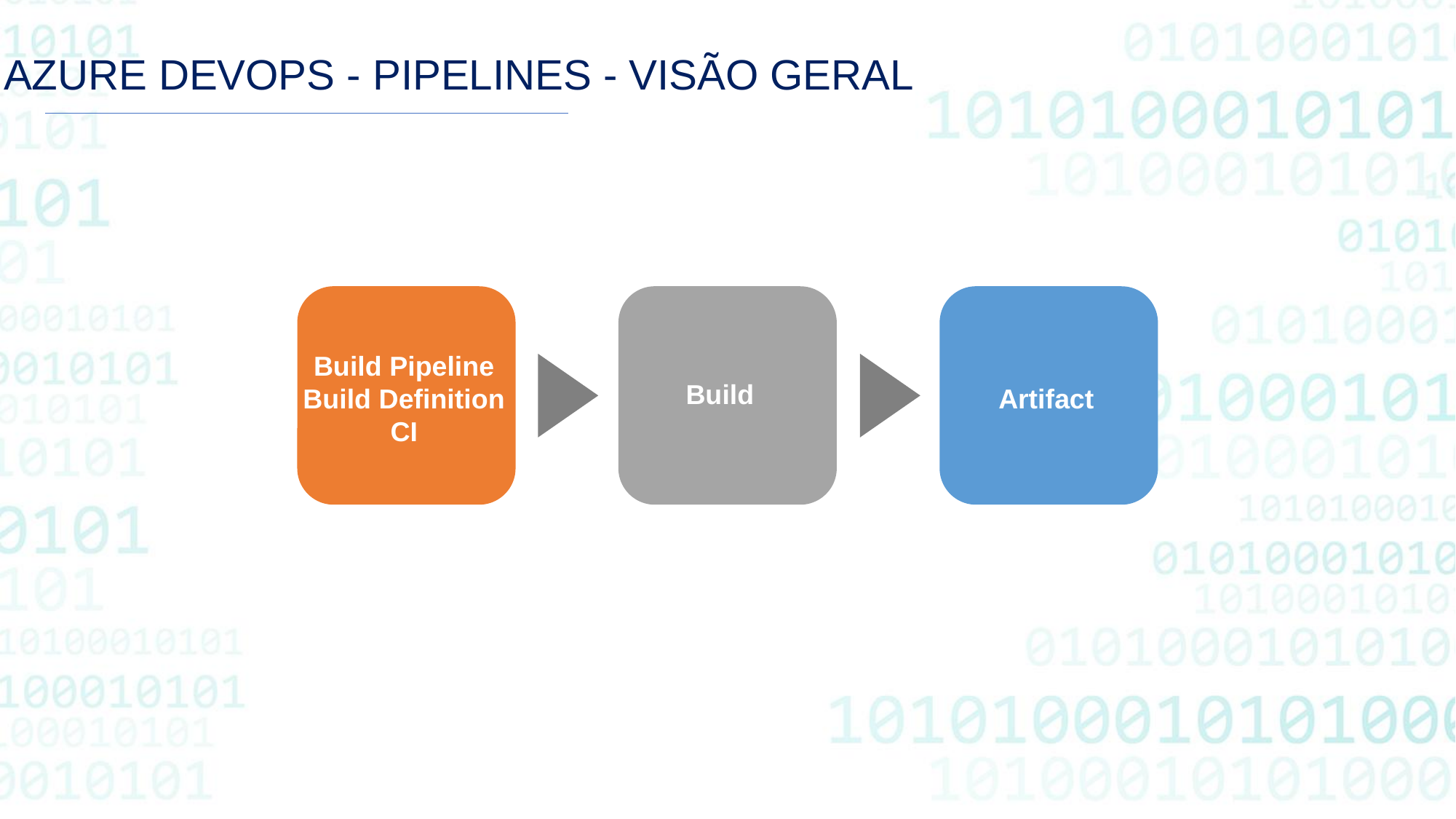

AZURE DEVOPS - PIPELINES - VISÃO GERAL

Build
Build Pipeline
Build Definition
CI
Artifact